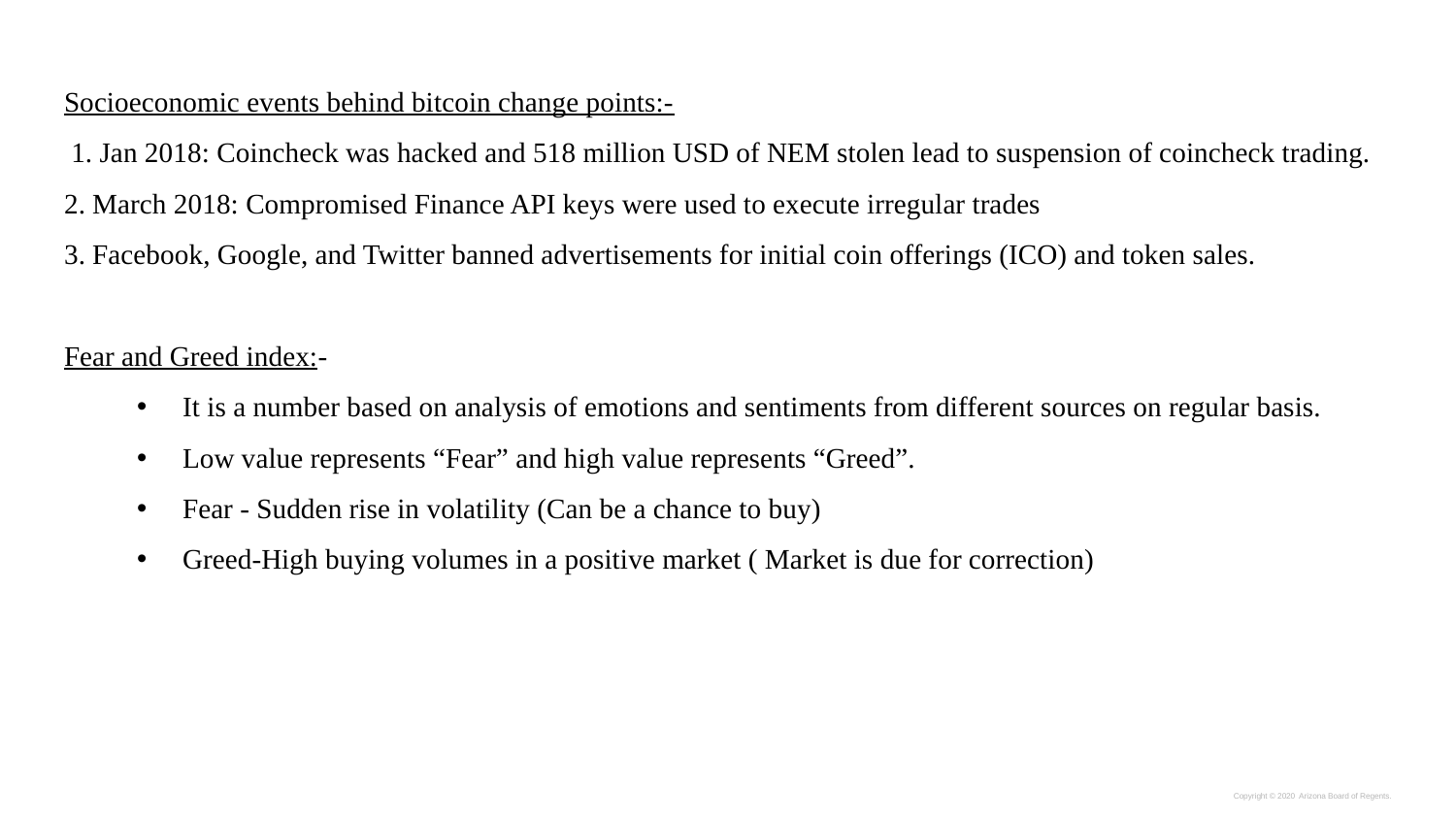

Socioeconomic events behind bitcoin change points:-
 1. Jan 2018: Coincheck was hacked and 518 million USD of NEM stolen lead to suspension of coincheck trading.
2. March 2018: Compromised Finance API keys were used to execute irregular trades
3. Facebook, Google, and Twitter banned advertisements for initial coin offerings (ICO) and token sales.

Fear and Greed index:-
It is a number based on analysis of emotions and sentiments from different sources on regular basis.
Low value represents “Fear” and high value represents “Greed”.
Fear - Sudden rise in volatility (Can be a chance to buy)
Greed-High buying volumes in a positive market ( Market is due for correction)